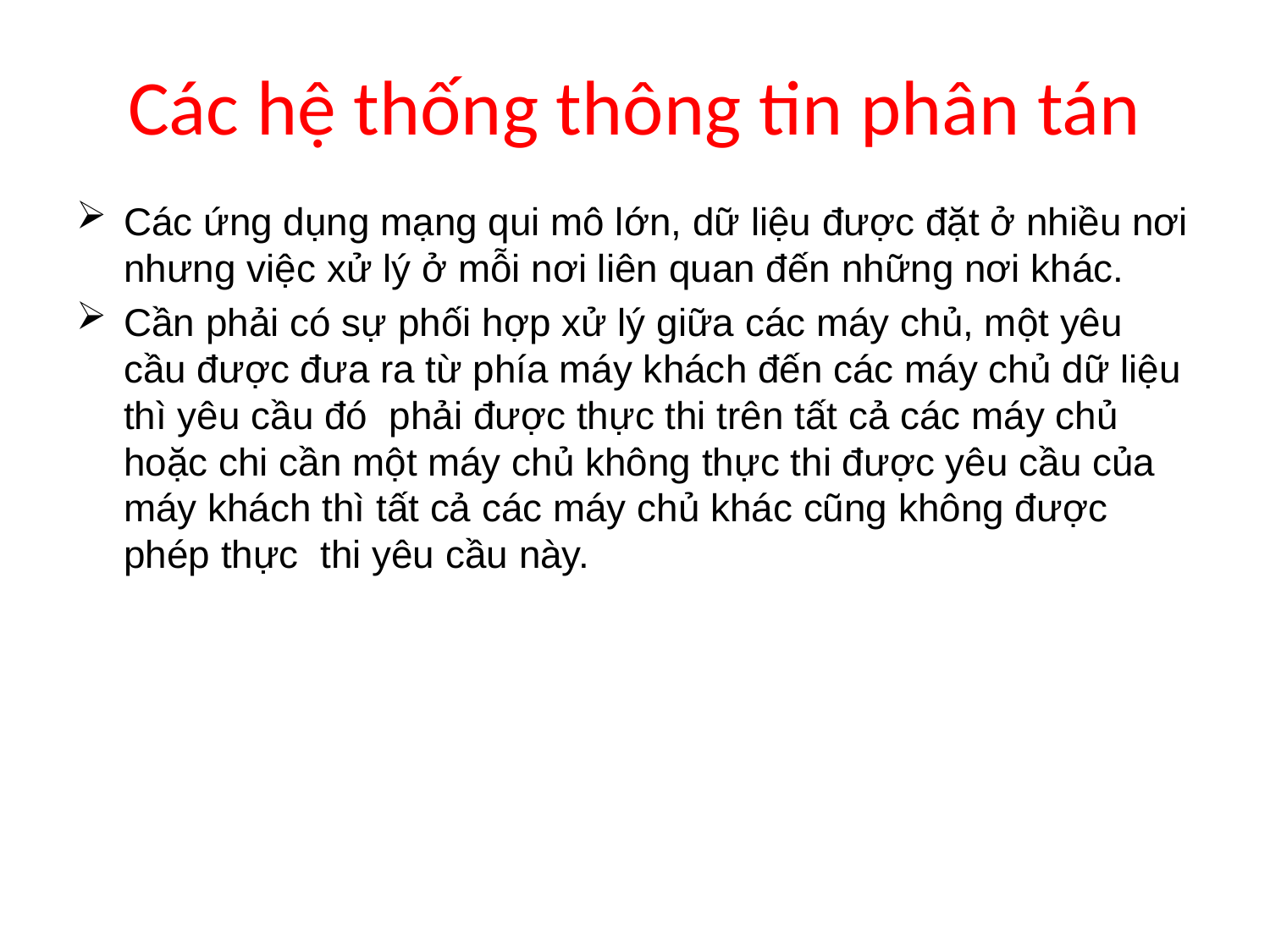

# Các hệ thống thông tin phân tán
Các ứng dụng mạng qui mô lớn, dữ liệu được đặt ở nhiều nơi nhưng việc xử lý ở mỗi nơi liên quan đến những nơi khác.
Cần phải có sự phối hợp xử lý giữa các máy chủ, một yêu cầu được đưa ra từ phía máy khách đến các máy chủ dữ liệu thì yêu cầu đó  phải được thực thi trên tất cả các máy chủ hoặc chi cần một máy chủ không thực thi được yêu cầu của máy khách thì tất cả các máy chủ khác cũng không được phép thực  thi yêu cầu này.